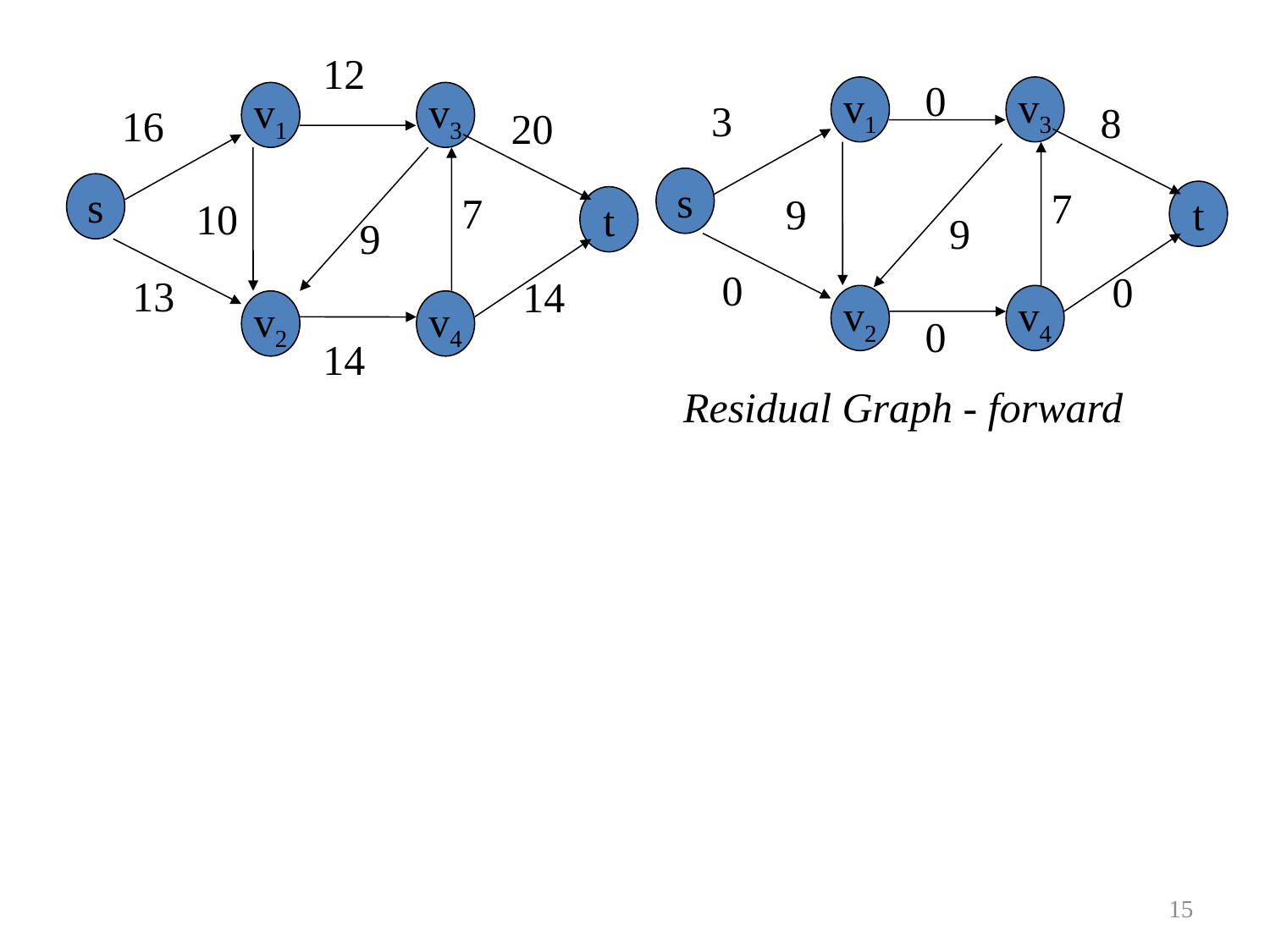

12
v1
v3
16
20

s
7
10
t

13
14
v2
v4

14
9
0
v1
v3
3
8

s
7
9
t

0
0
v2
v4
0

9
Residual Graph - forward
15